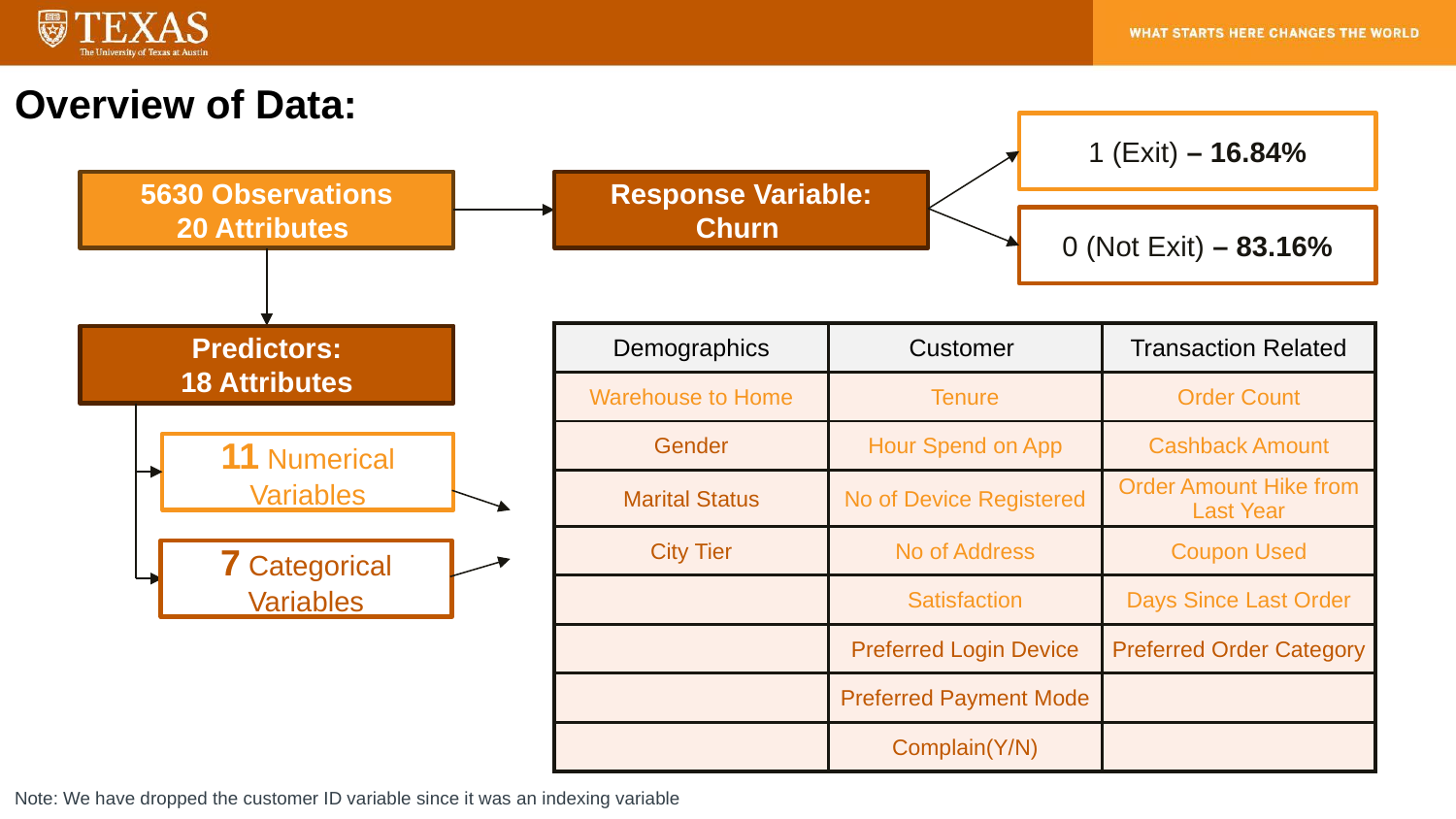

Overview of Data:
1 (Exit) – 16.84%
5630 Observations
20 Attributes
Response Variable: Churn
0 (Not Exit) – 83.16%
Predictors:
18 Attributes
11 Numerical Variables
7 Categorical Variables
| Demographics | Customer | Transaction Related |
| --- | --- | --- |
| Warehouse to Home | Tenure | Order Count |
| Gender | Hour Spend on App | Cashback Amount |
| Marital Status | No of Device Registered | Order Amount Hike from Last Year |
| City Tier | No of Address | Coupon Used |
|  | Satisfaction | Days Since Last Order |
|  | Preferred Login Device | Preferred Order Category |
|  | Preferred Payment Mode |  |
|  | Complain(Y/N) |  |
Note: We have dropped the customer ID variable since it was an indexing variable